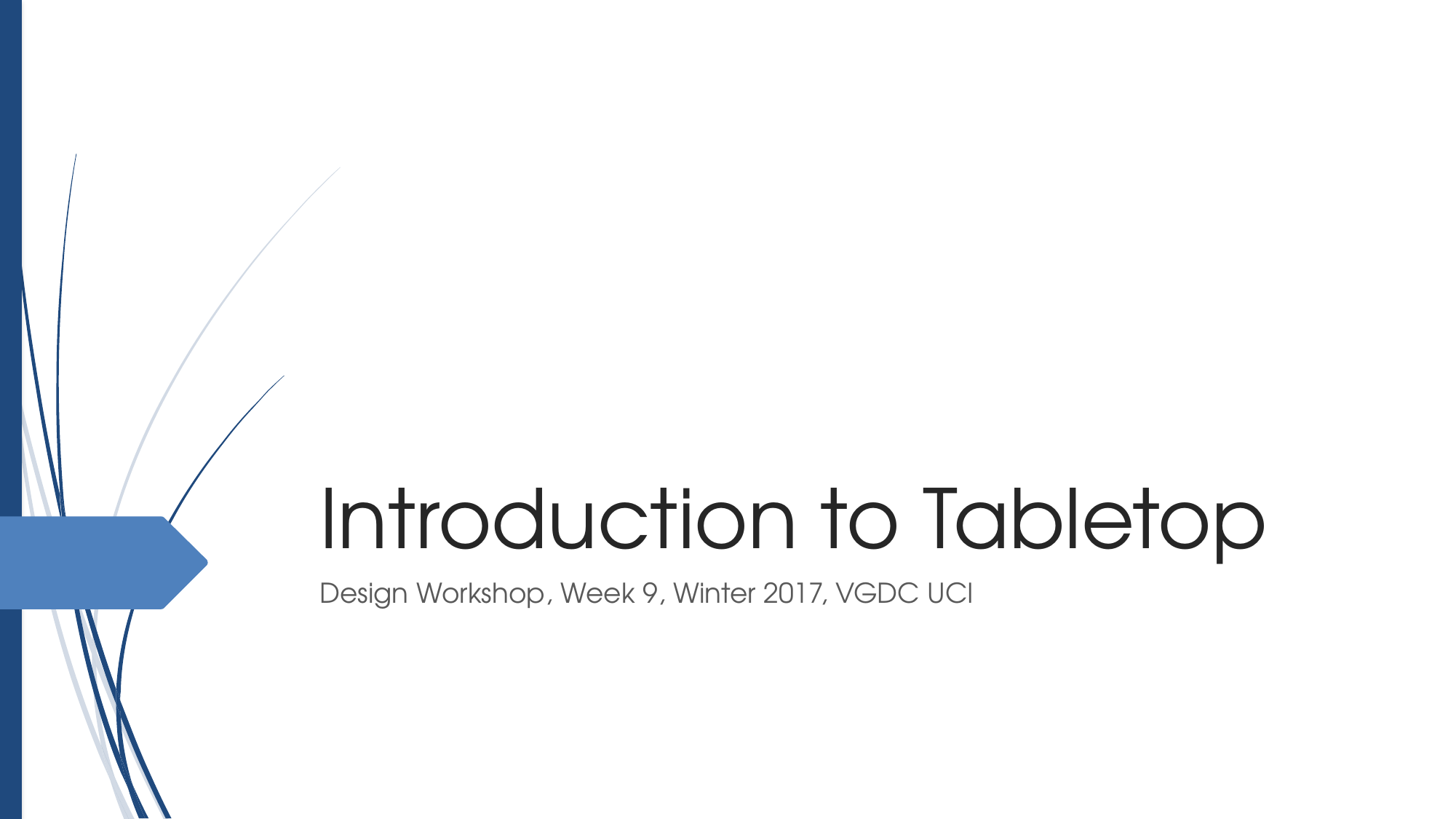

Introduction to Tabletop
Design Workshop, Week 9, Winter 2017, VGDC UCI